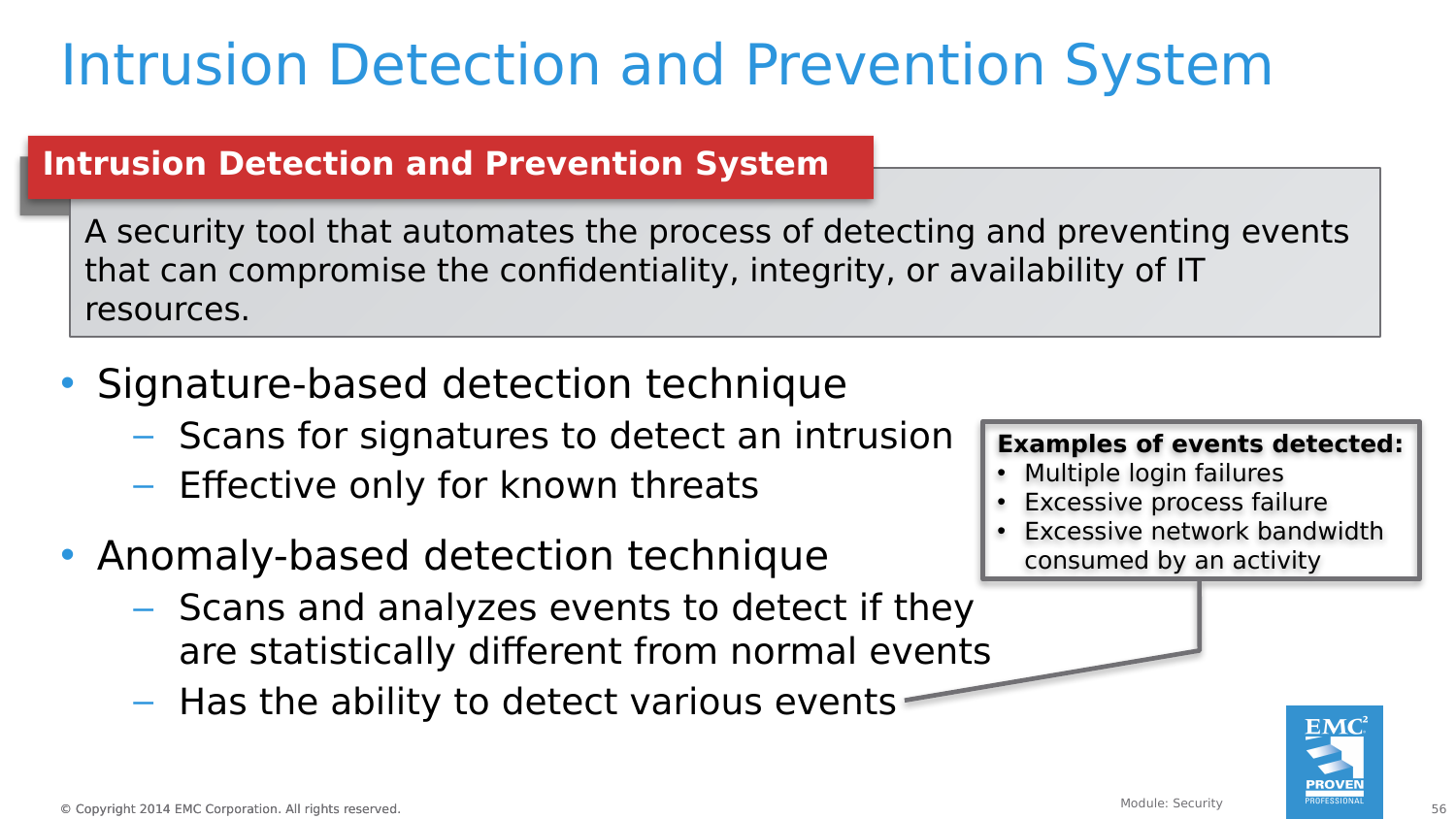

# Intrusion Detection and Prevention System
Intrusion Detection and Prevention System
A security tool that automates the process of detecting and preventing events that can compromise the confidentiality, integrity, or availability of IT resources.

Signature-based detection technique
Scans for signatures to detect an intrusion
Effective only for known threats
Anomaly-based detection technique
Scans and analyzes events to detect if they are statistically different from normal events
Has the ability to detect various events
Examples of events detected:
Multiple login failures
Excessive process failure
Excessive network bandwidth consumed by an activity
Module: Security